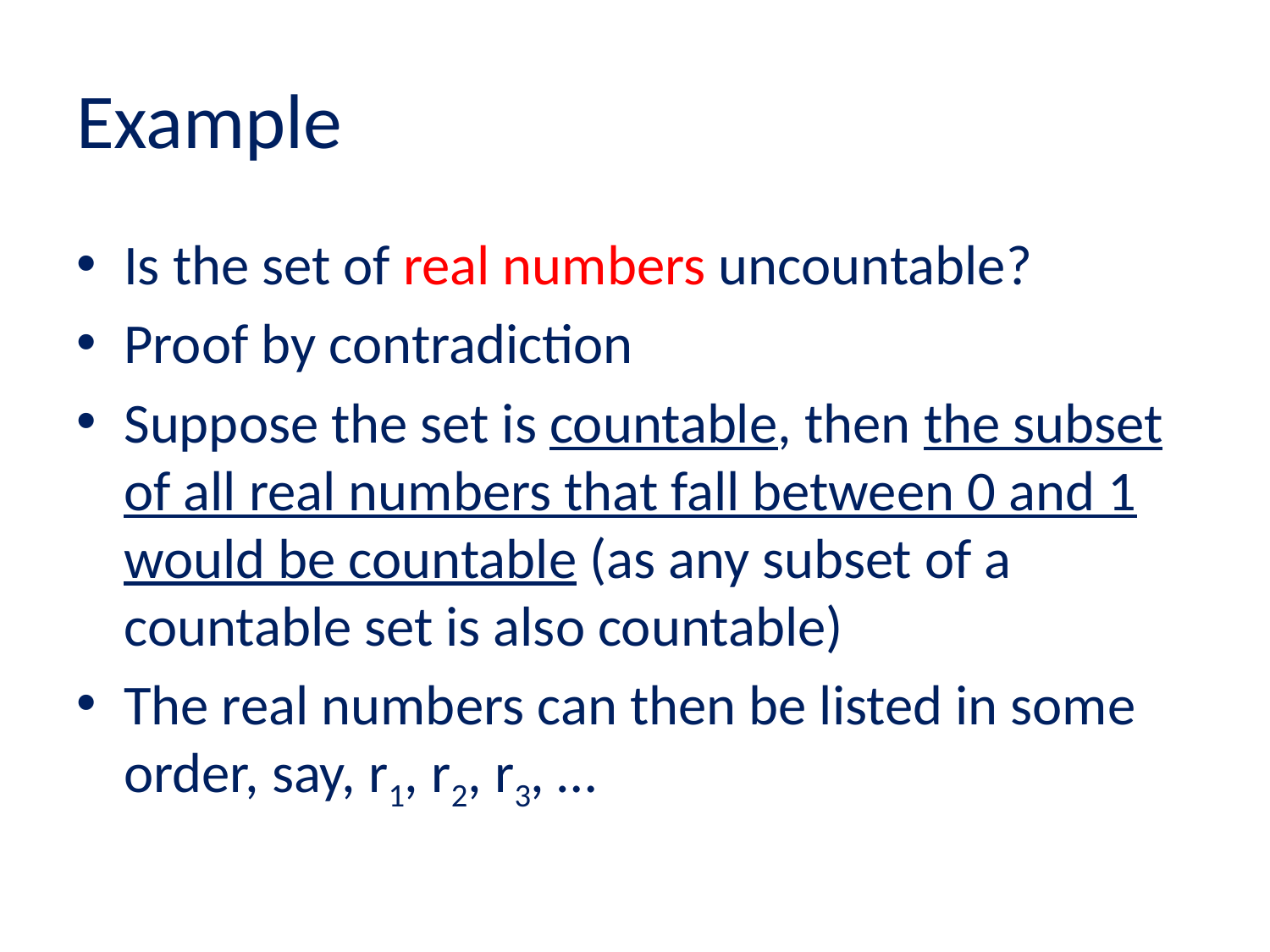

# Example
Is the set of real numbers uncountable?
Proof by contradiction
Suppose the set is countable, then the subset of all real numbers that fall between 0 and 1 would be countable (as any subset of a countable set is also countable)
The real numbers can then be listed in some order, say, r1, r2, r3, …
59